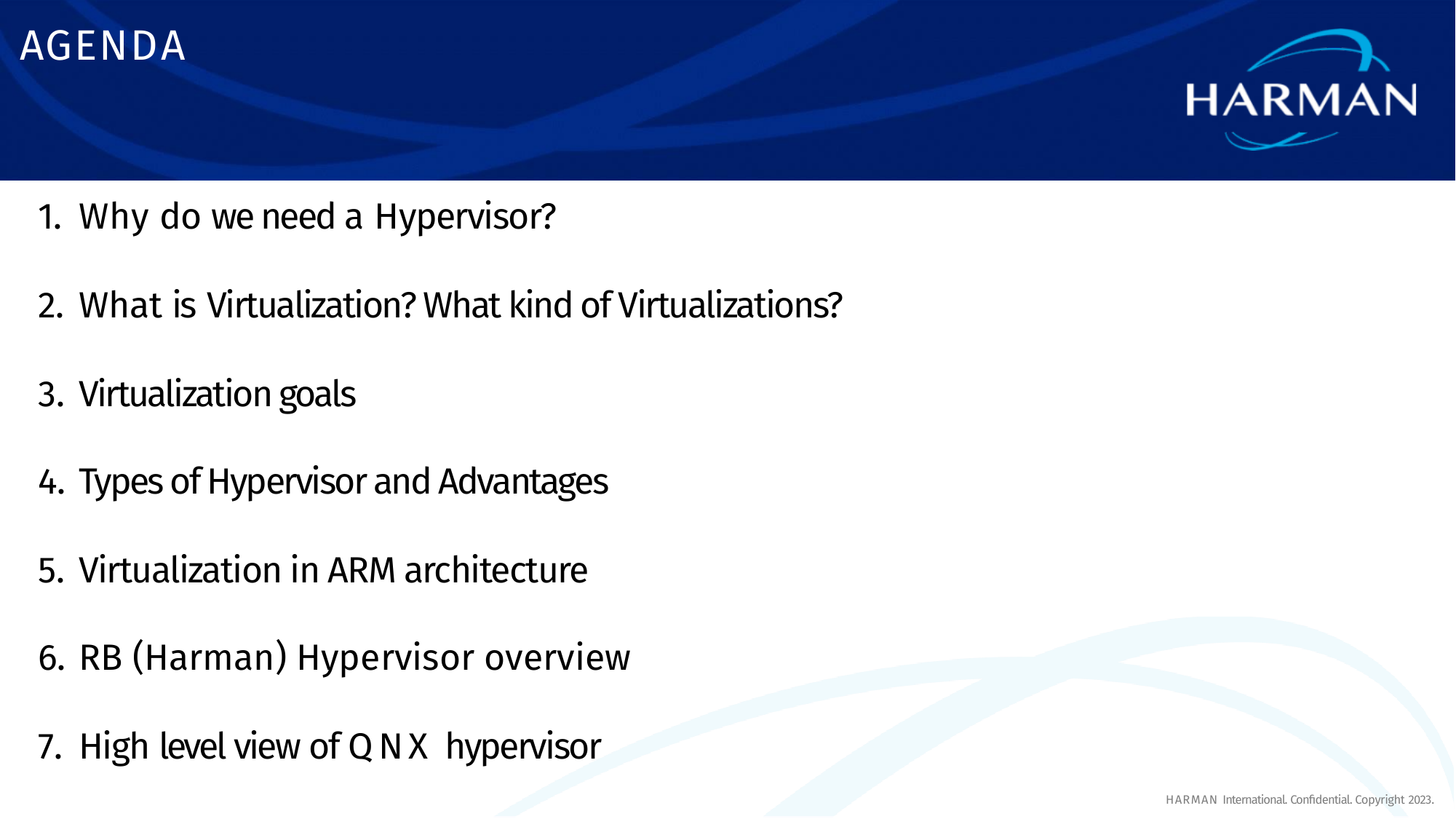

# AGENDA
Why do we need a Hypervisor?

What is Virtualization? What kind of Virtualizations?

Virtualization goals

Types of Hypervisor and Advantages

Virtualization in ARM architecture

RB (Harman) Hypervisor overview

High level view of QNX hypervisor
HARMAN International. Confidential. Copyright 2023.